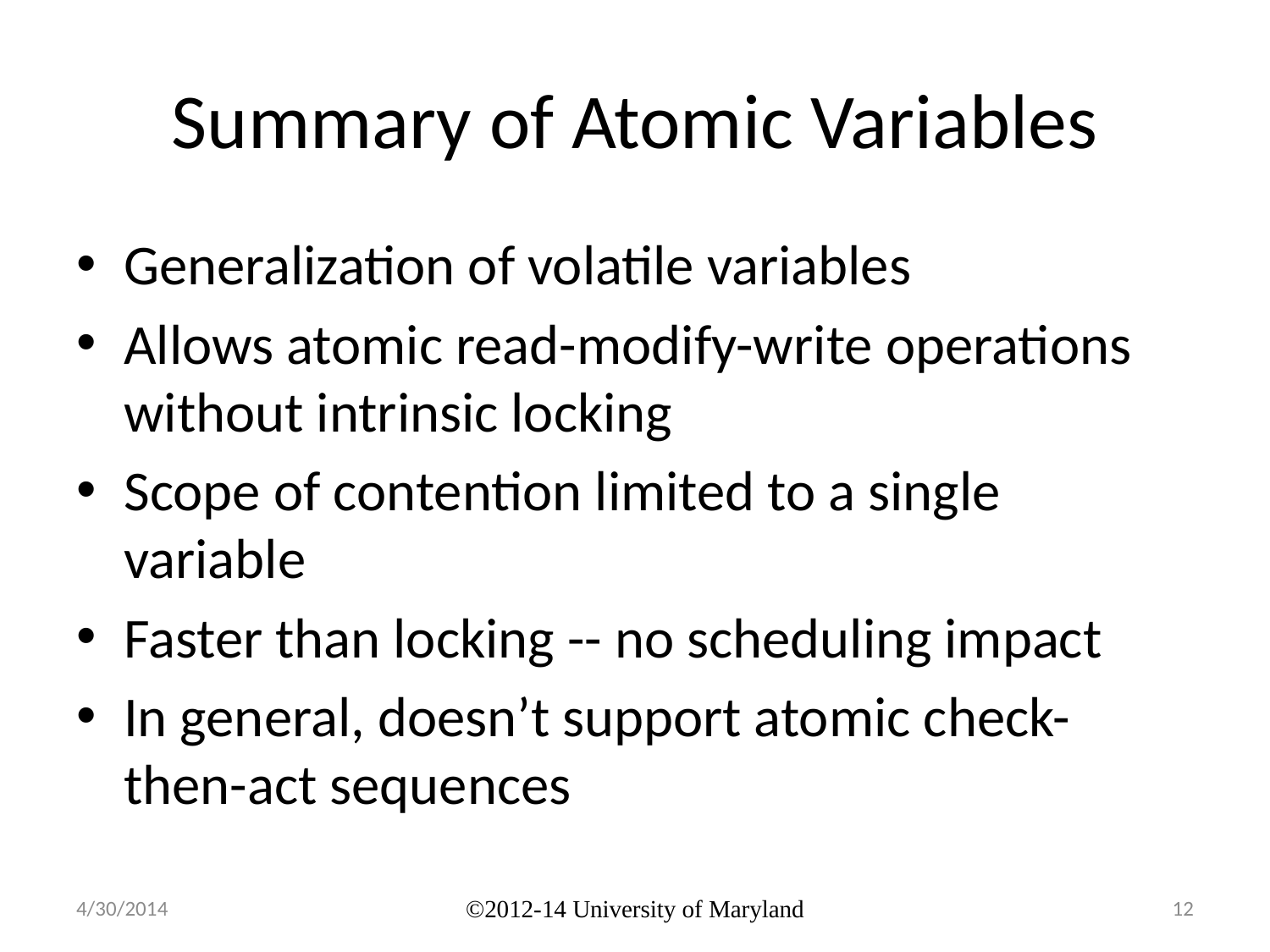

# Summary of Atomic Variables
Generalization of volatile variables
Allows atomic read-modify-write operations without intrinsic locking
Scope of contention limited to a single variable
Faster than locking -- no scheduling impact
In general, doesn’t support atomic check-then-act sequences
4/30/2014
©2012-14 University of Maryland
12